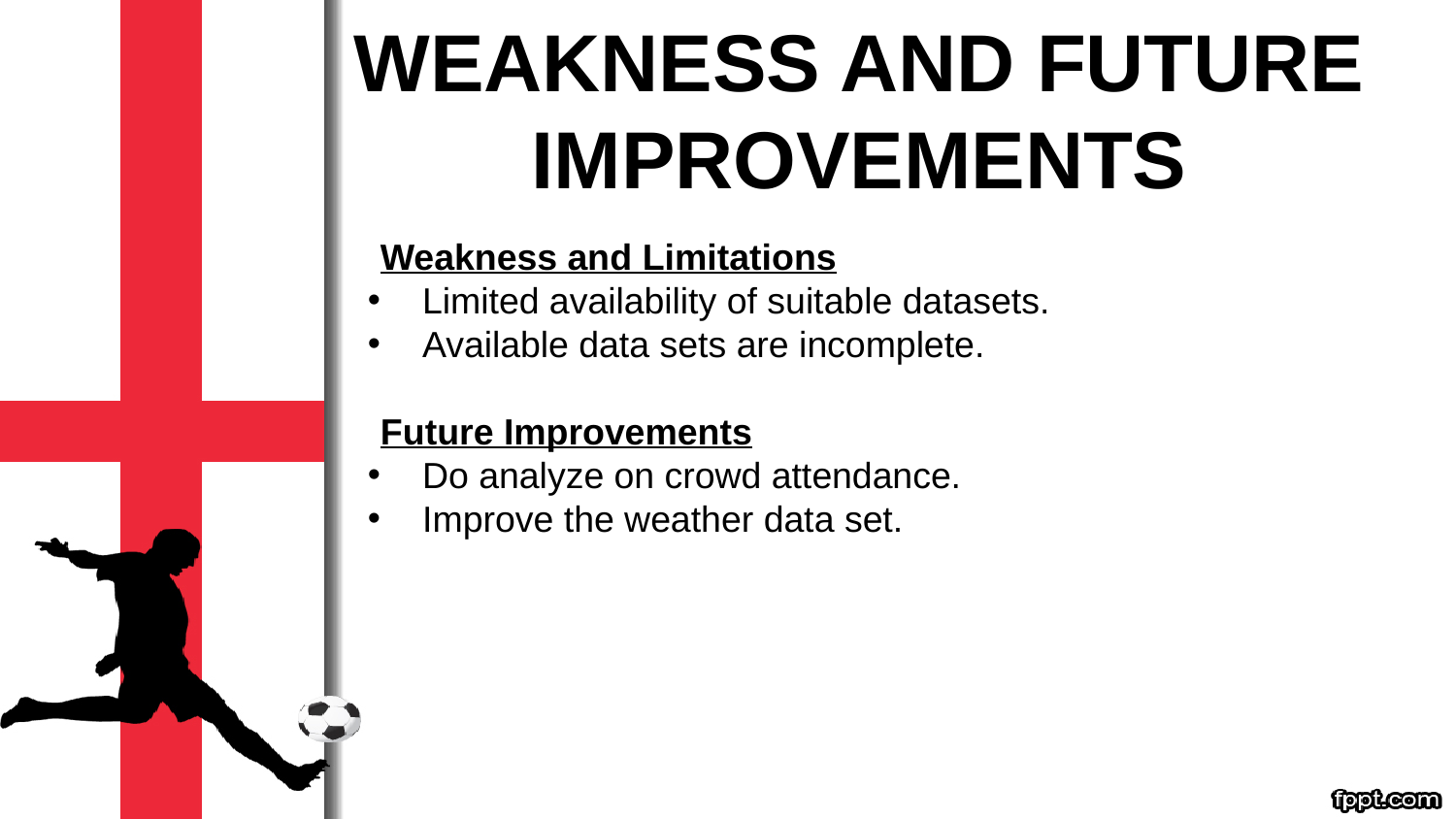

# WEAKNESS AND FUTURE IMPROVEMENTS
   Weakness and Limitations
Limited availability of suitable datasets.
Available data sets are incomplete.

   Future Improvements
Do analyze on crowd attendance.
Improve the weather data set.